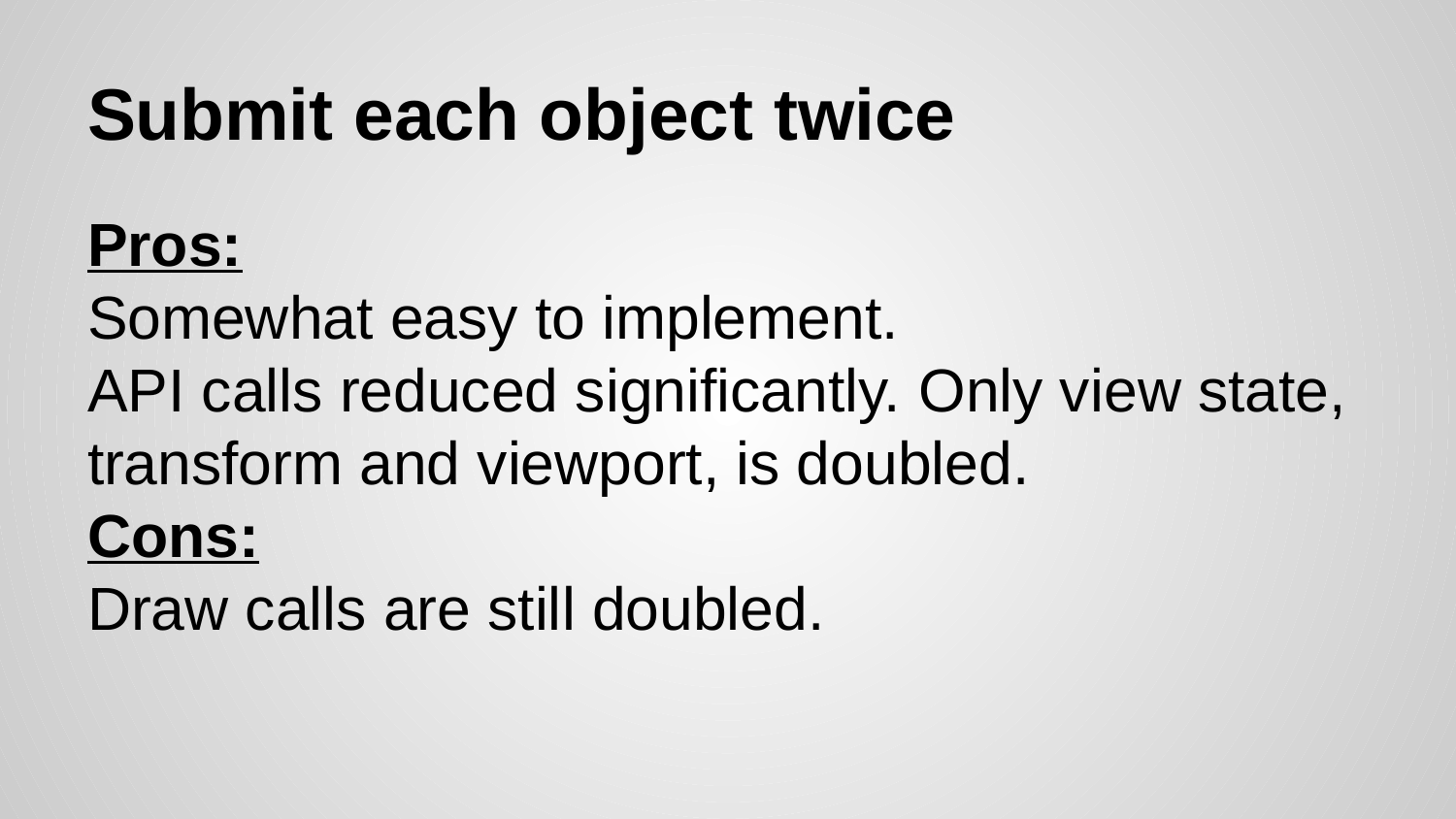

# Submit each object twice
Pros:
Somewhat easy to implement.
API calls reduced significantly. Only view state, transform and viewport, is doubled.
Cons:
Draw calls are still doubled.